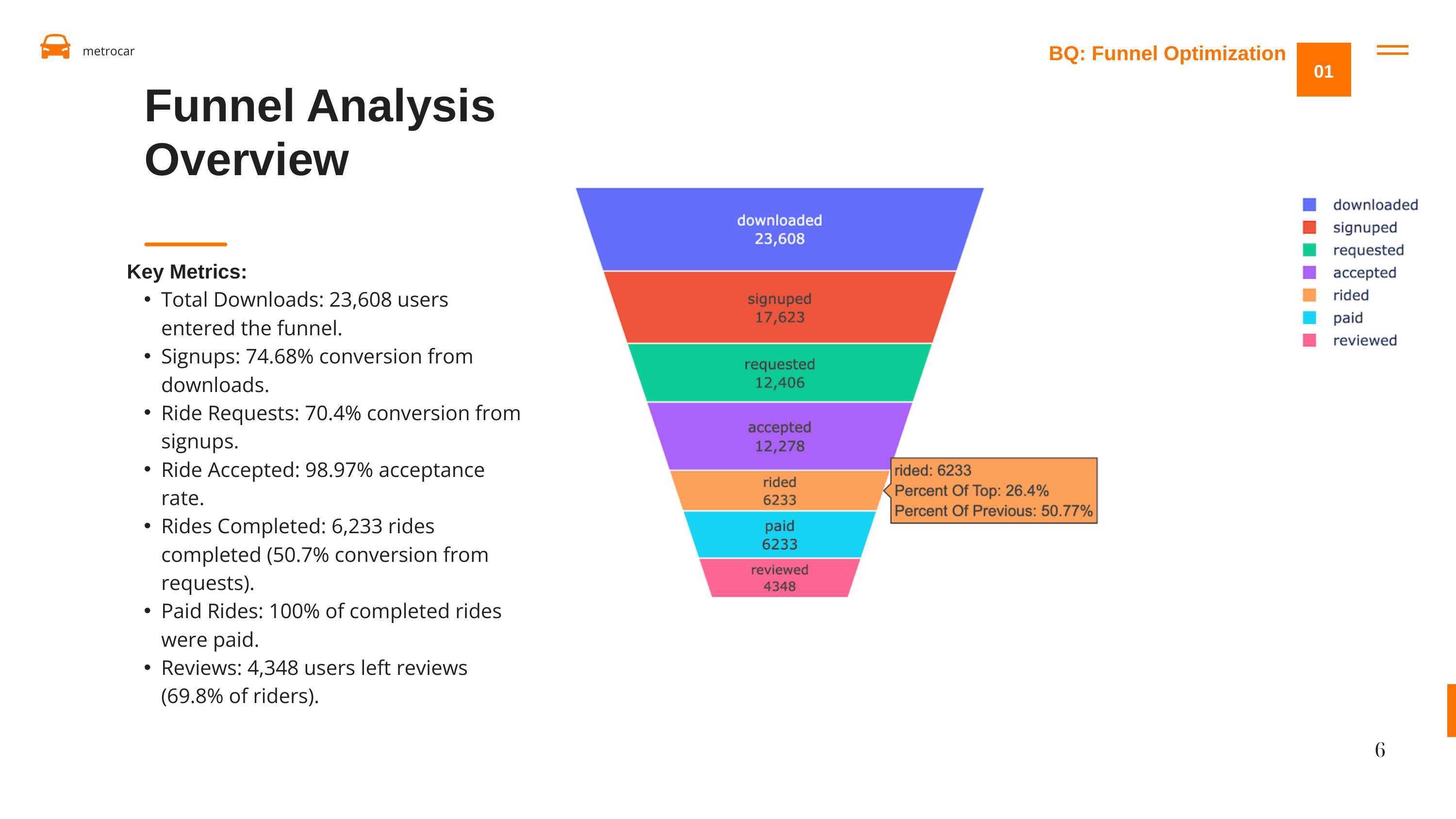

BQ: Funnel Optimization
metrocar

01

Funnel Analysis Overview

Key Metrics:
Total Downloads: 23,608 users entered the funnel.
Signups: 74.68% conversion from downloads.
Ride Requests: 70.4% conversion from signups.
Ride Accepted: 98.97% acceptance rate.
Rides Completed: 6,233 rides completed (50.7% conversion from requests).
Paid Rides: 100% of completed rides were paid.
Reviews: 4,348 users left reviews (69.8% of riders).

6